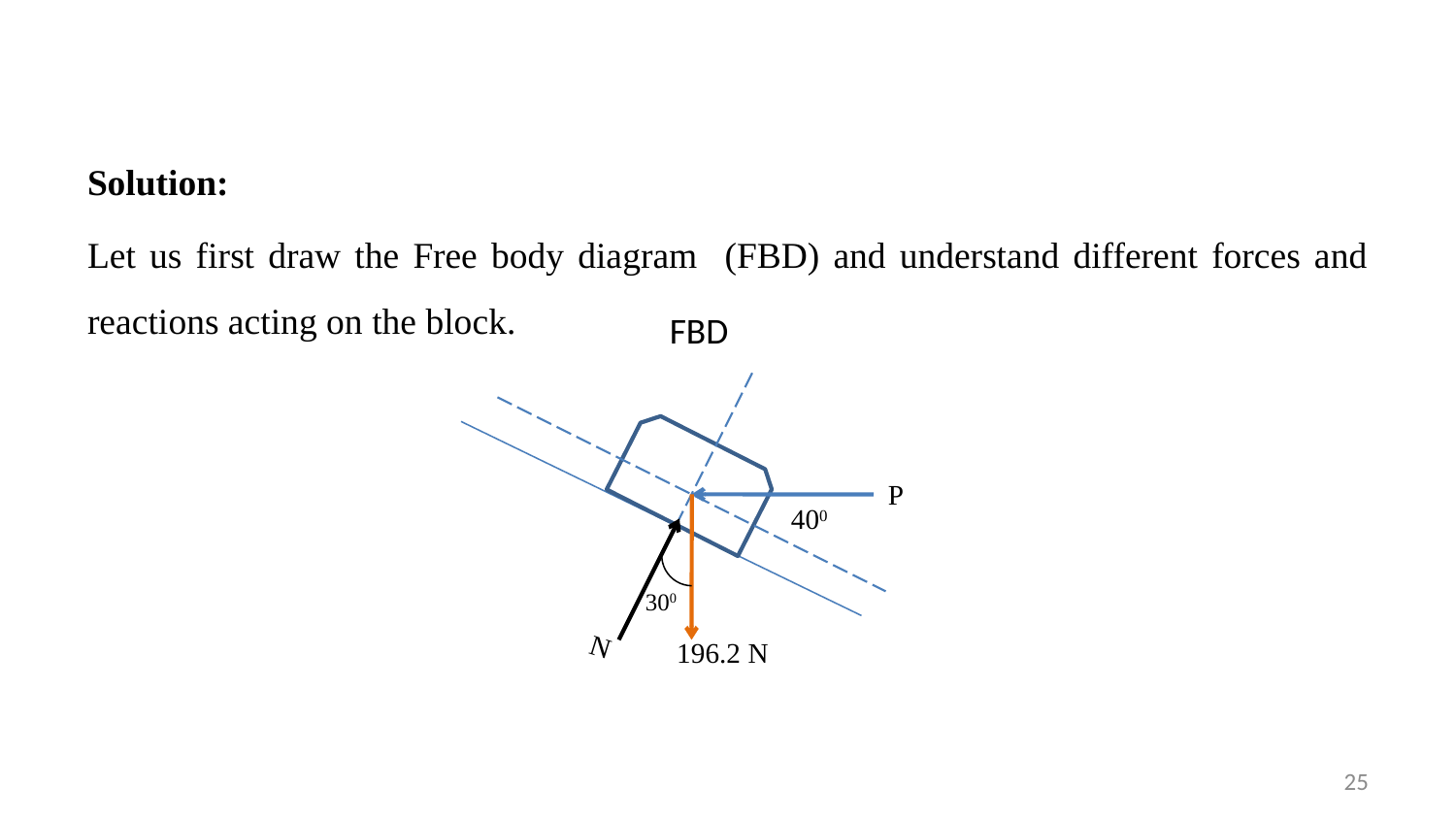

Solution:
Let us first draw the Free body diagram  (FBD) and understand different forces and reactions acting on the block.
FBD

P
400

300
N
 196.2 N
25